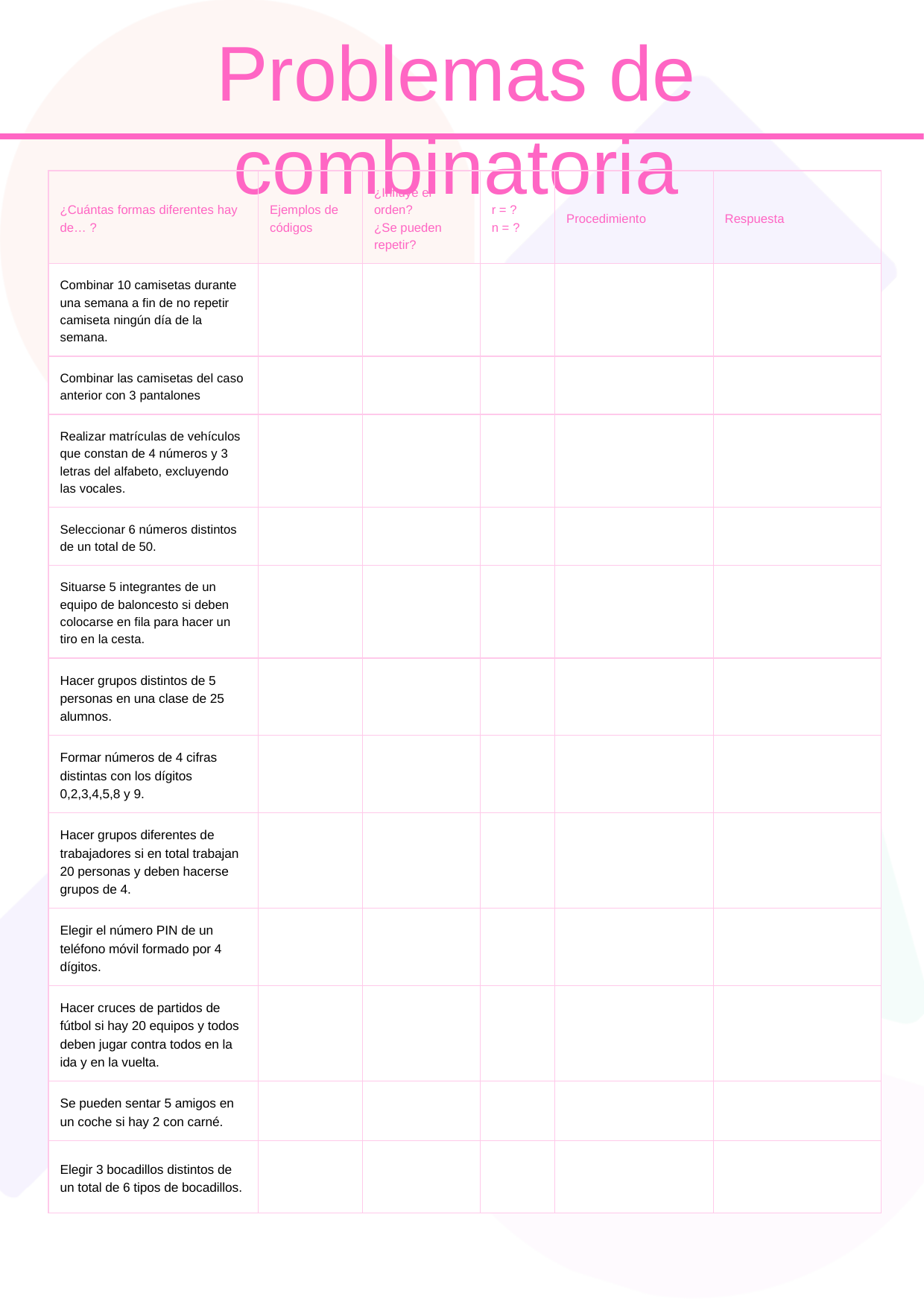

Problemas de combinatoria

| ¿Cuántas formas diferentes hay de… ? | Ejemplos de códigos | ¿Influye el orden? ¿Se pueden repetir? | r = ? n = ? | Procedimiento | Respuesta |
| --- | --- | --- | --- | --- | --- |
| Combinar 10 camisetas durante una semana a fin de no repetir camiseta ningún día de la semana. |  |  |  |  |  |
| Combinar las camisetas del caso anterior con 3 pantalones |  |  |  |  |  |
| Realizar matrículas de vehículos que constan de 4 números y 3 letras del alfabeto, excluyendo las vocales. |  |  |  |  |  |
| Seleccionar 6 números distintos de un total de 50. |  |  |  |  |  |
| Situarse 5 integrantes de un equipo de baloncesto si deben colocarse en fila para hacer un tiro en la cesta. |  |  |  |  |  |
| Hacer grupos distintos de 5 personas en una clase de 25 alumnos. |  |  |  |  |  |
| Formar números de 4 cifras distintas con los dígitos 0,2,3,4,5,8 y 9. |  |  |  |  |  |
| Hacer grupos diferentes de trabajadores si en total trabajan 20 personas y deben hacerse grupos de 4. |  |  |  |  |  |
| Elegir el número PIN de un teléfono móvil formado por 4 dígitos. |  |  |  |  |  |
| Hacer cruces de partidos de fútbol si hay 20 equipos y todos deben jugar contra todos en la ida y en la vuelta. |  |  |  |  |  |
| Se pueden sentar 5 amigos en un coche si hay 2 con carné. |  |  |  |  |  |
| Elegir 3 bocadillos distintos de un total de 6 tipos de bocadillos. |  |  |  |  |  |